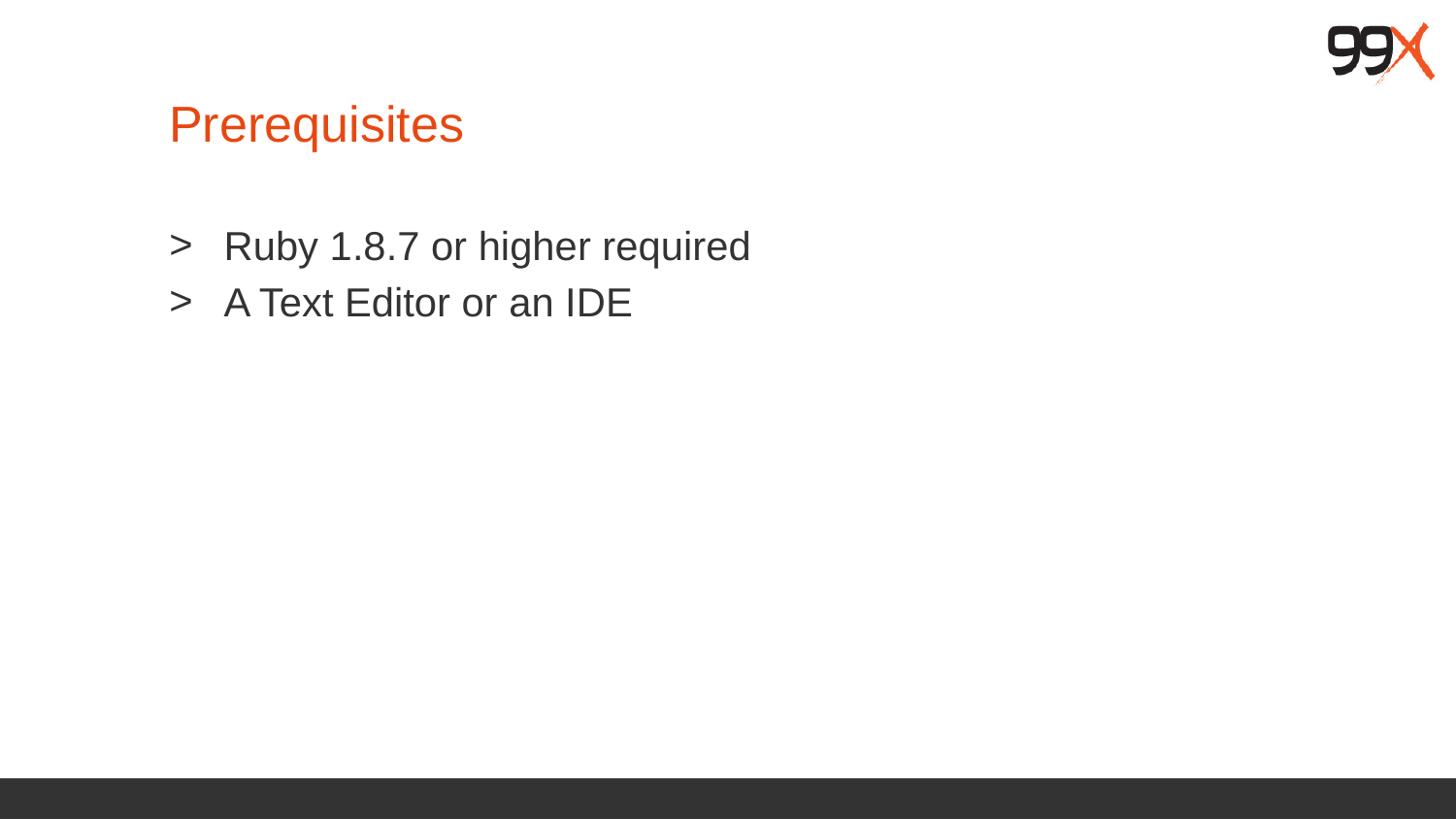

# Prerequisites
Ruby 1.8.7 or higher required
A Text Editor or an IDE